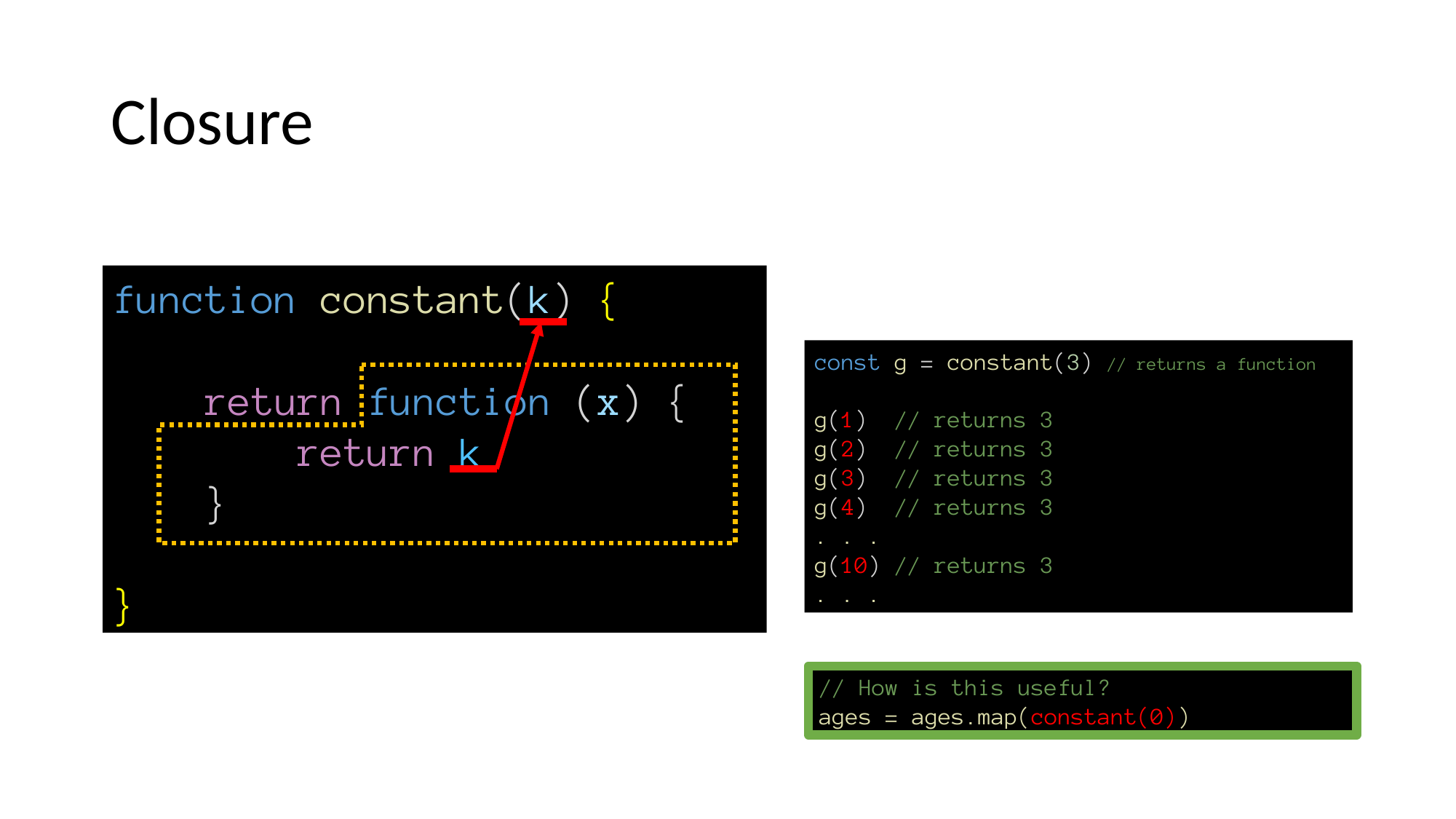

# Closure
function constant(k) {

    return function (x) {
        return k
    }

}
const g = constant(3) // returns a function

g(1)  // returns 3
g(2)  // returns 3
g(3)  // returns 3
g(4)  // returns 3
. . .
g(10) // returns 3
. . .

// How is this useful?
ages = ages.map(constant(0))